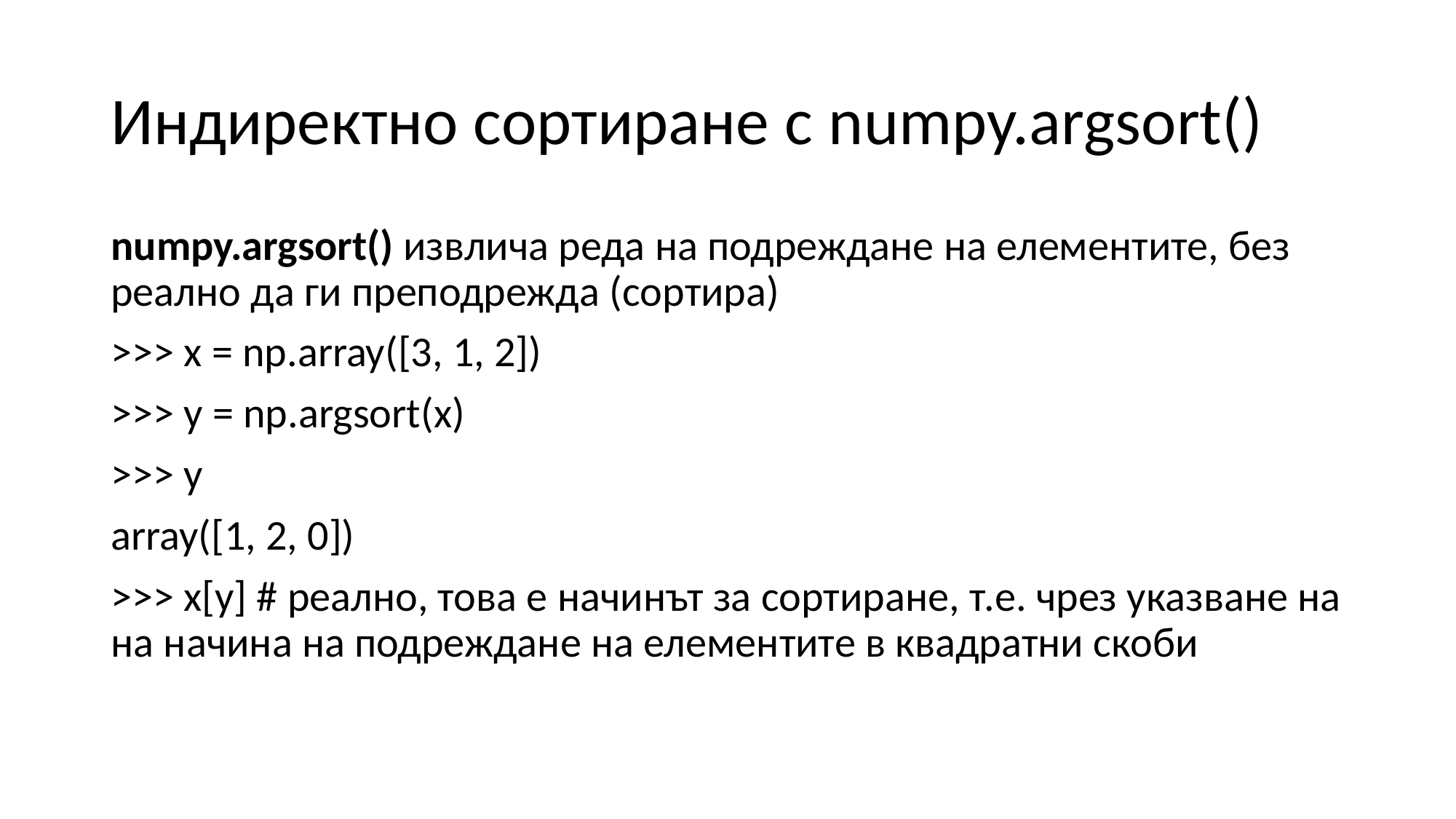

# Индиректно сортиране с numpy.argsort()
numpy.argsort() извлича реда на подреждане на елементите, без реално да ги преподрежда (сортира)
>>> x = np.array([3, 1, 2])
>>> y = np.argsort(x)
>>> y
array([1, 2, 0])
>>> x[y] # реално, това е начинът за сортиране, т.е. чрез указване на на начина на подреждане на елементите в квадратни скоби